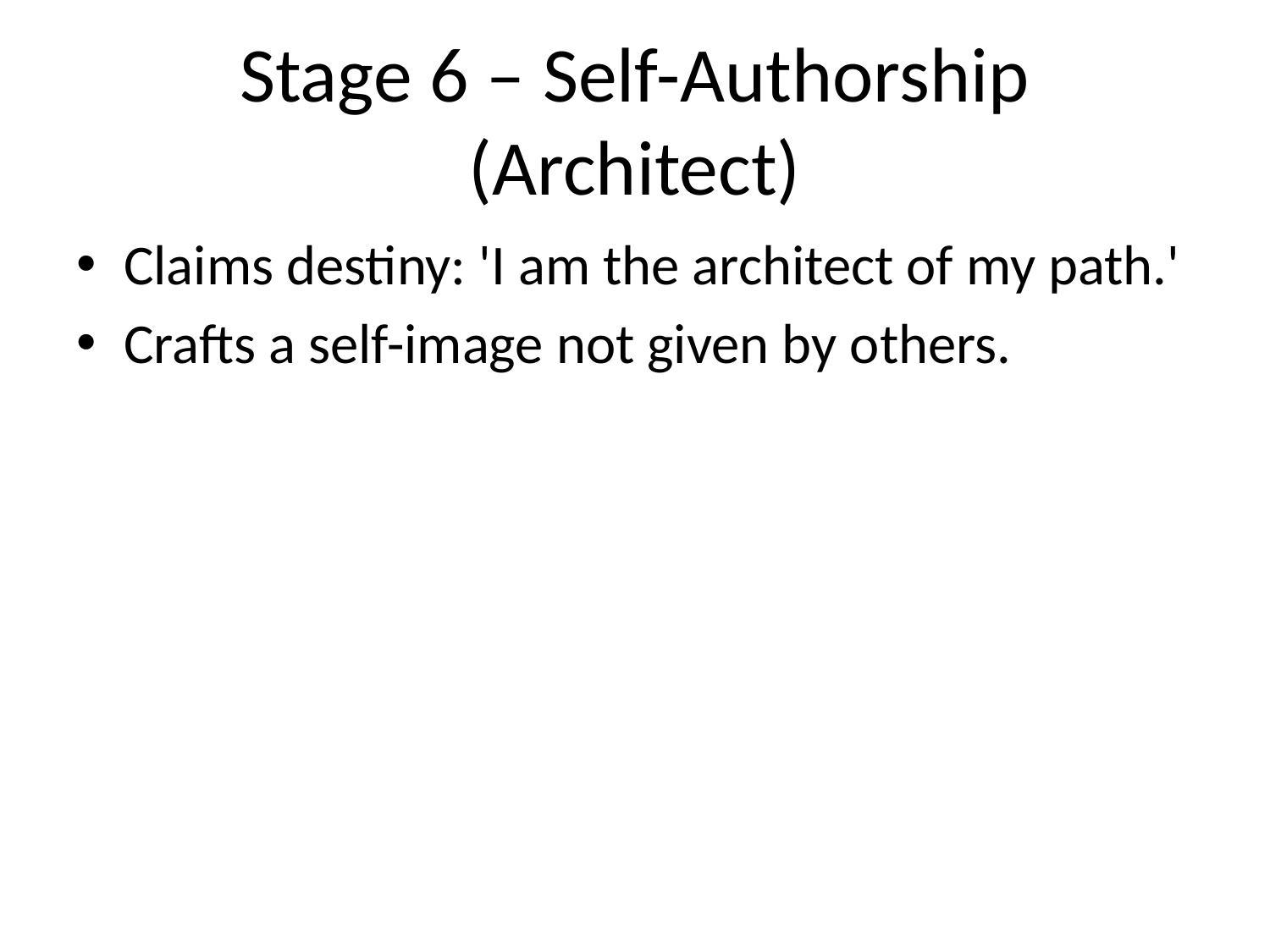

# Stage 6 – Self-Authorship (Architect)
Claims destiny: 'I am the architect of my path.'
Crafts a self-image not given by others.